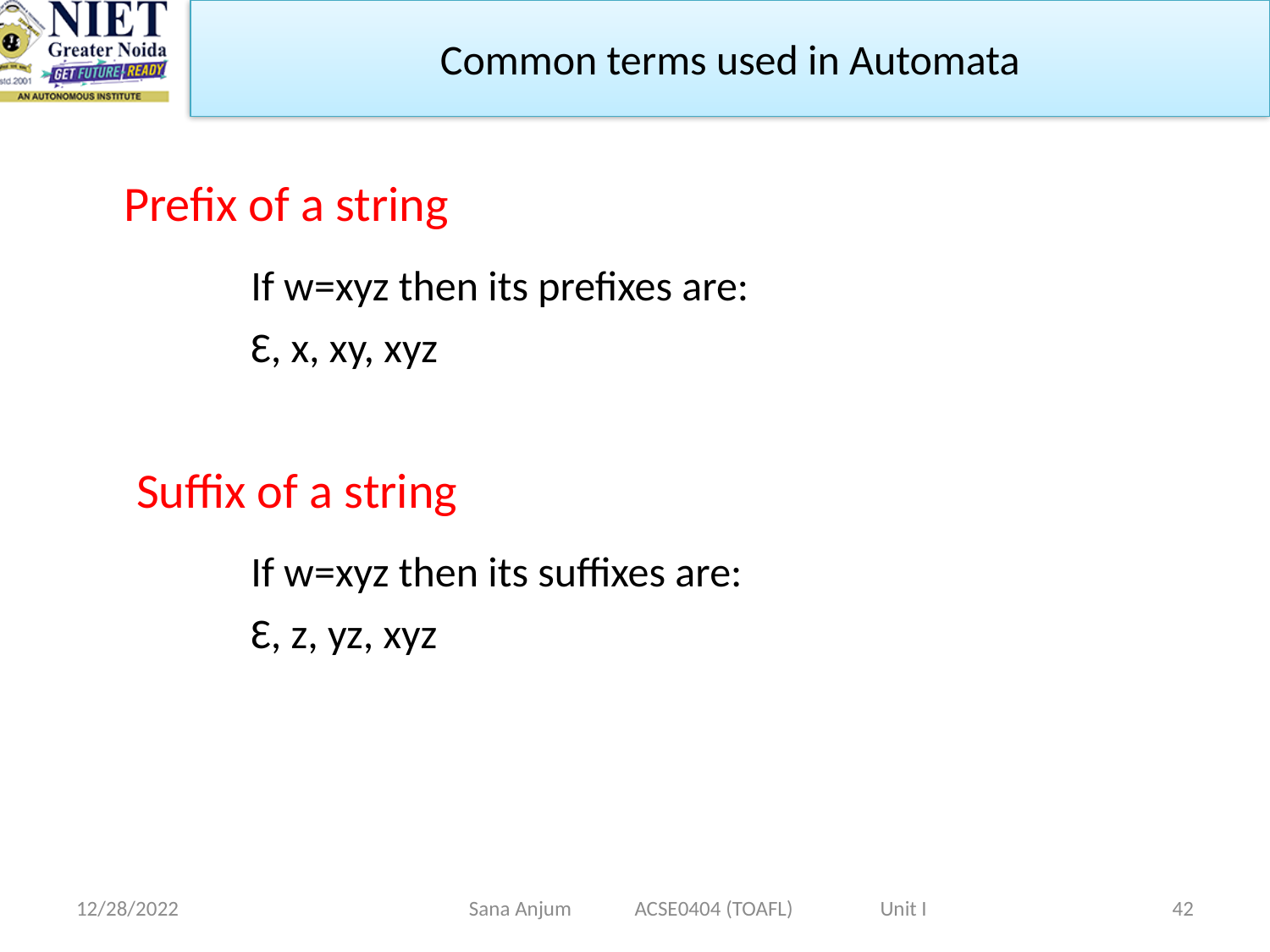

Common terms used in Automata
	Prefix of a string
		If w=xyz then its prefixes are:
		Ɛ, x, xy, xyz

	 Suffix of a string
		If w=xyz then its suffixes are:
		Ɛ, z, yz, xyz

12/28/2022
Sana Anjum             ACSE0404 (TOAFL)                  Unit I
42